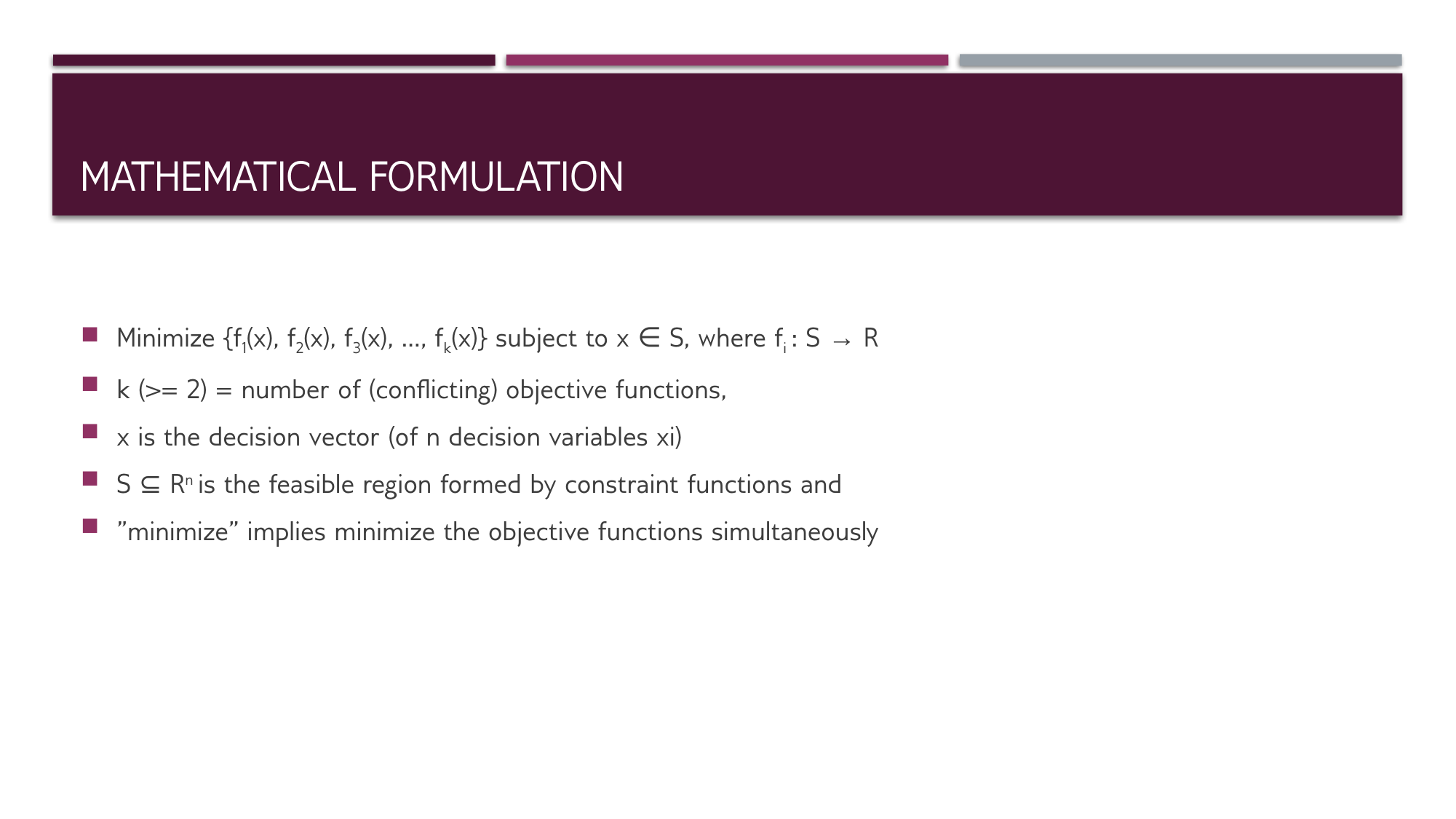

# MATHEMATICAL FORMULATION
Minimize {f1(x), f2(x), f3(x), …, fk(x)} subject to x ∈ S, where fi : S → R
k (>= 2) = number of (conflicting) objective functions,
x is the decision vector (of n decision variables xi)
S ⊆ Rn is the feasible region formed by constraint functions and
”minimize” implies minimize the objective functions simultaneously